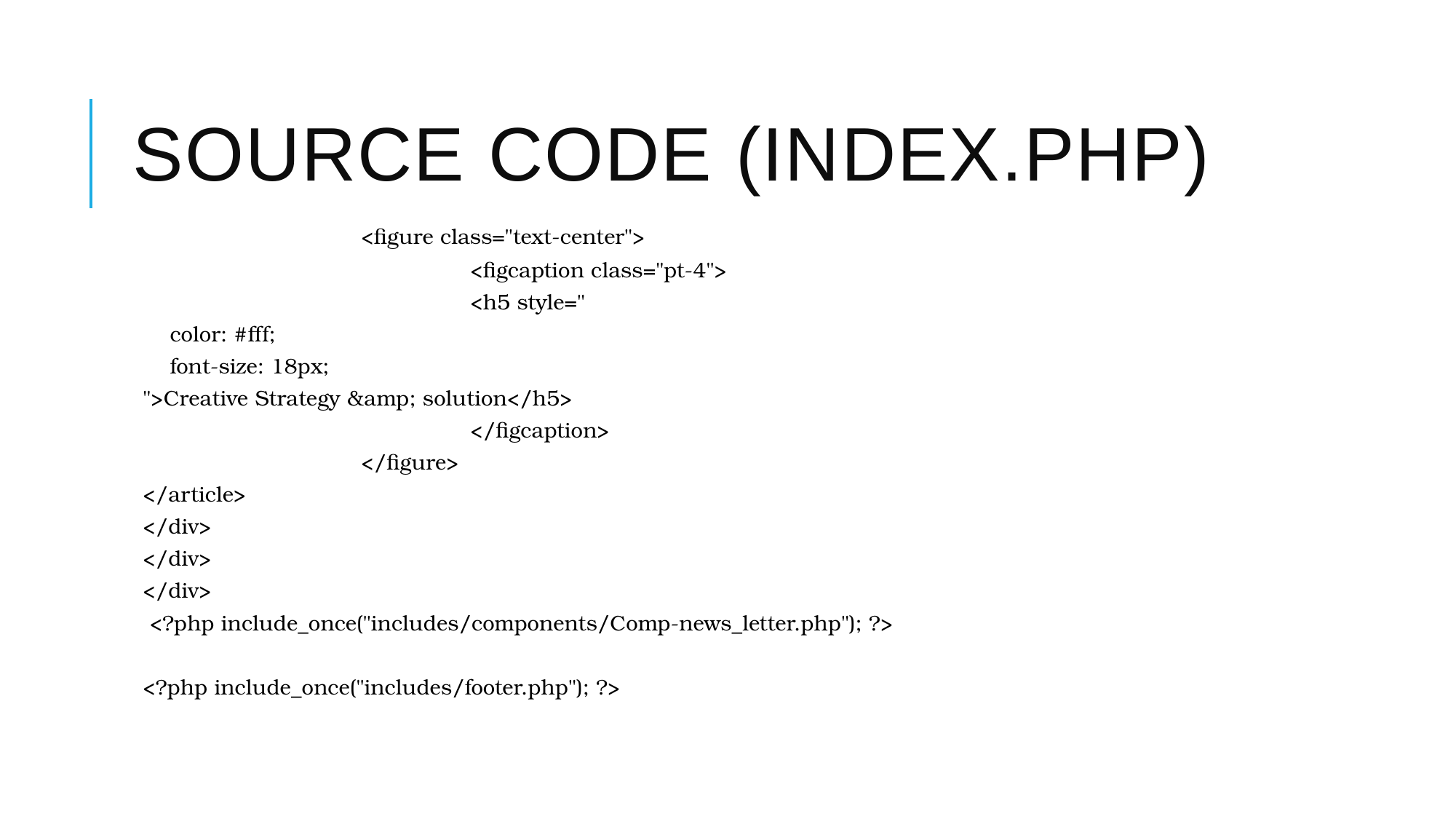

# Source code (Index.php)
		<figure class="text-center">
			<figcaption class="pt-4">
			<h5 style="
    color: #fff;
    font-size: 18px;
">Creative Strategy &amp; solution</h5>
			</figcaption>
		</figure>
</article>
</div>
</div>
</div>
 <?php include_once("includes/components/Comp-news_letter.php"); ?>

<?php include_once("includes/footer.php"); ?>